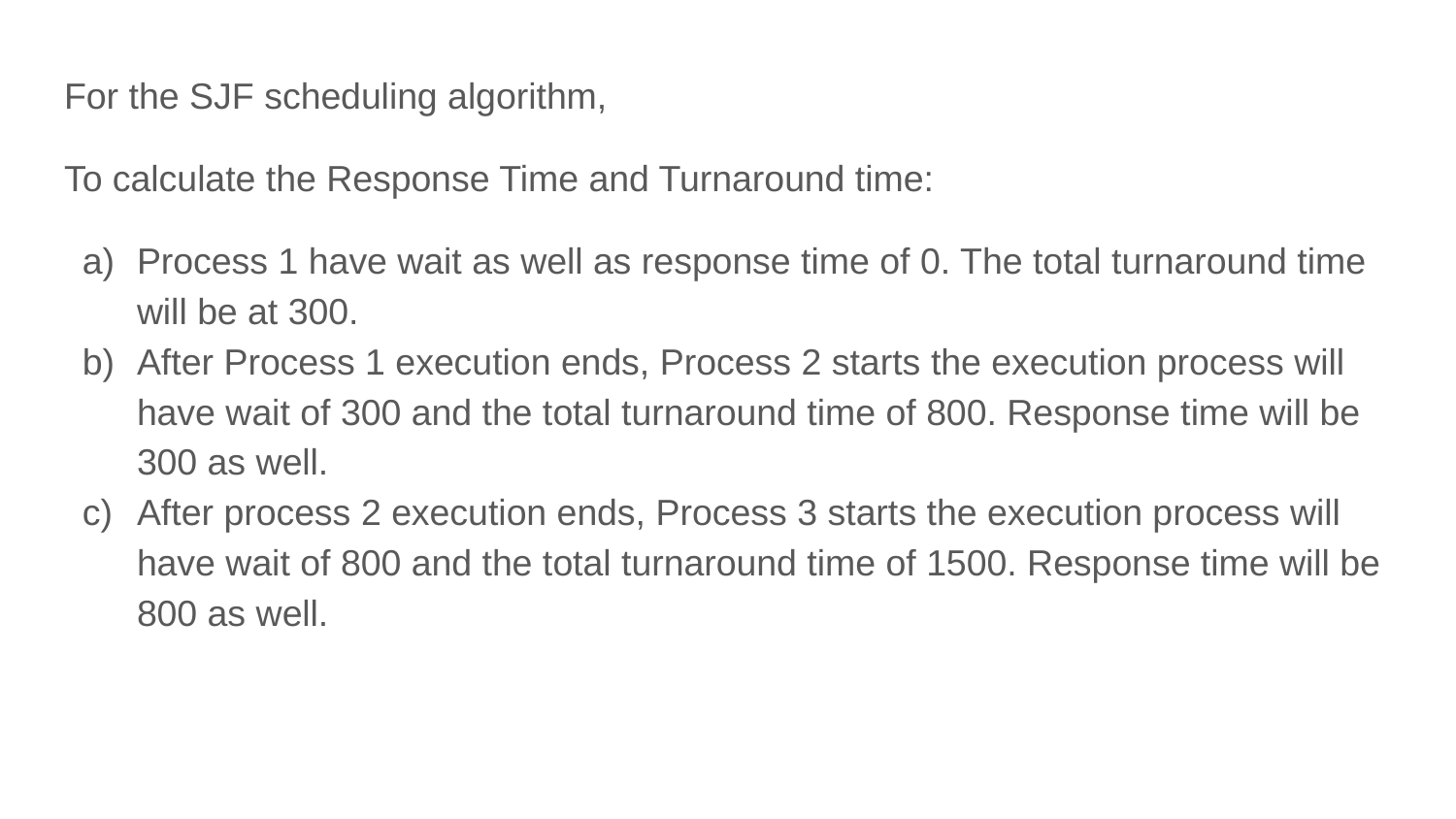

For the SJF scheduling algorithm,
To calculate the Response Time and Turnaround time:
Process 1 have wait as well as response time of 0. The total turnaround time will be at 300.
After Process 1 execution ends, Process 2 starts the execution process will have wait of 300 and the total turnaround time of 800. Response time will be 300 as well.
After process 2 execution ends, Process 3 starts the execution process will have wait of 800 and the total turnaround time of 1500. Response time will be 800 as well.